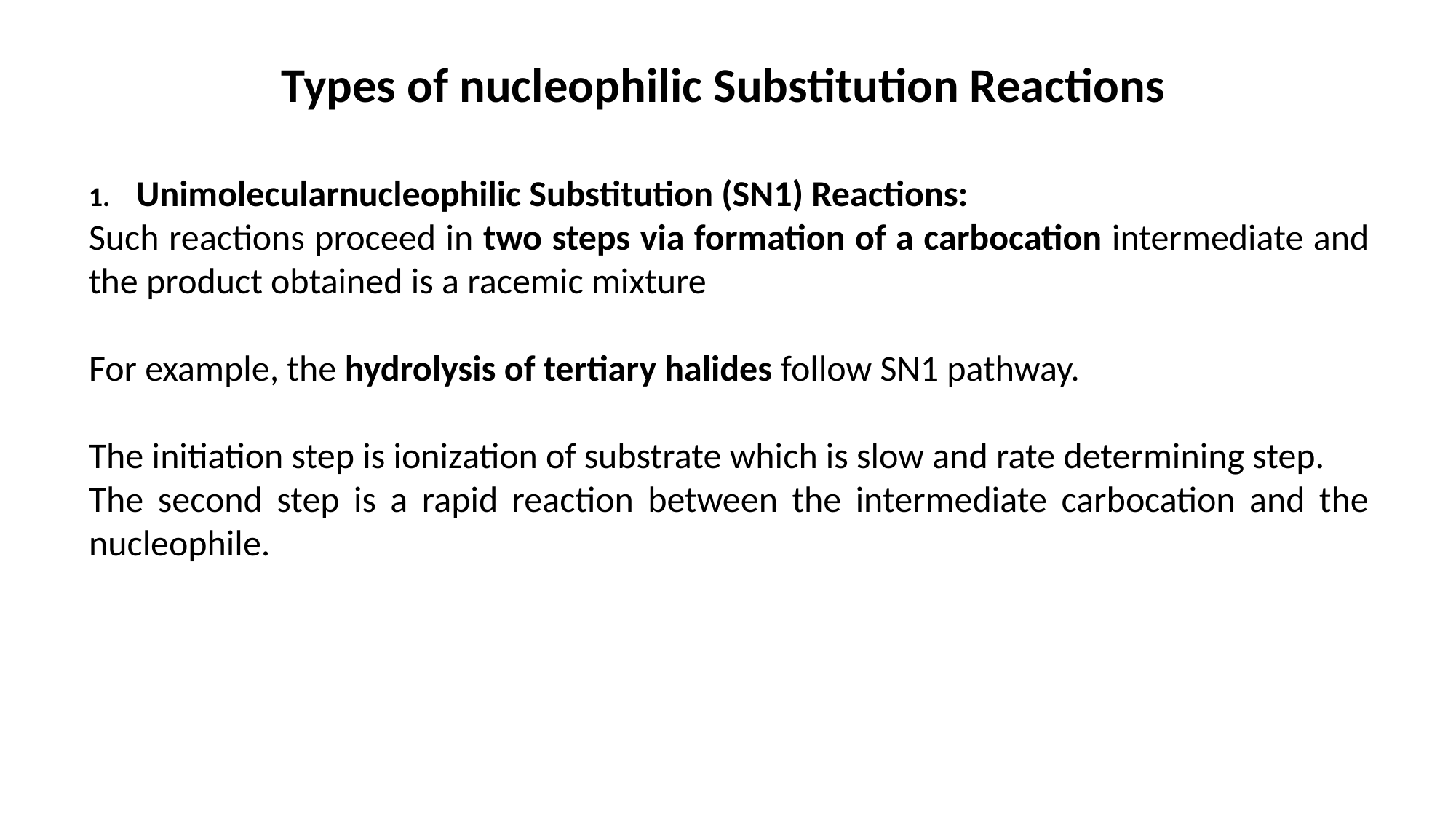

Types of nucleophilic Substitution Reactions

 Unimolecularnucleophilic Substitution (SN1) Reactions:
Such reactions proceed in two steps via formation of a carbocation intermediate and the product obtained is a racemic mixture

For example, the hydrolysis of tertiary halides follow SN1 pathway.

The initiation step is ionization of substrate which is slow and rate determining step.
The second step is a rapid reaction between the intermediate carbocation and the nucleophile.